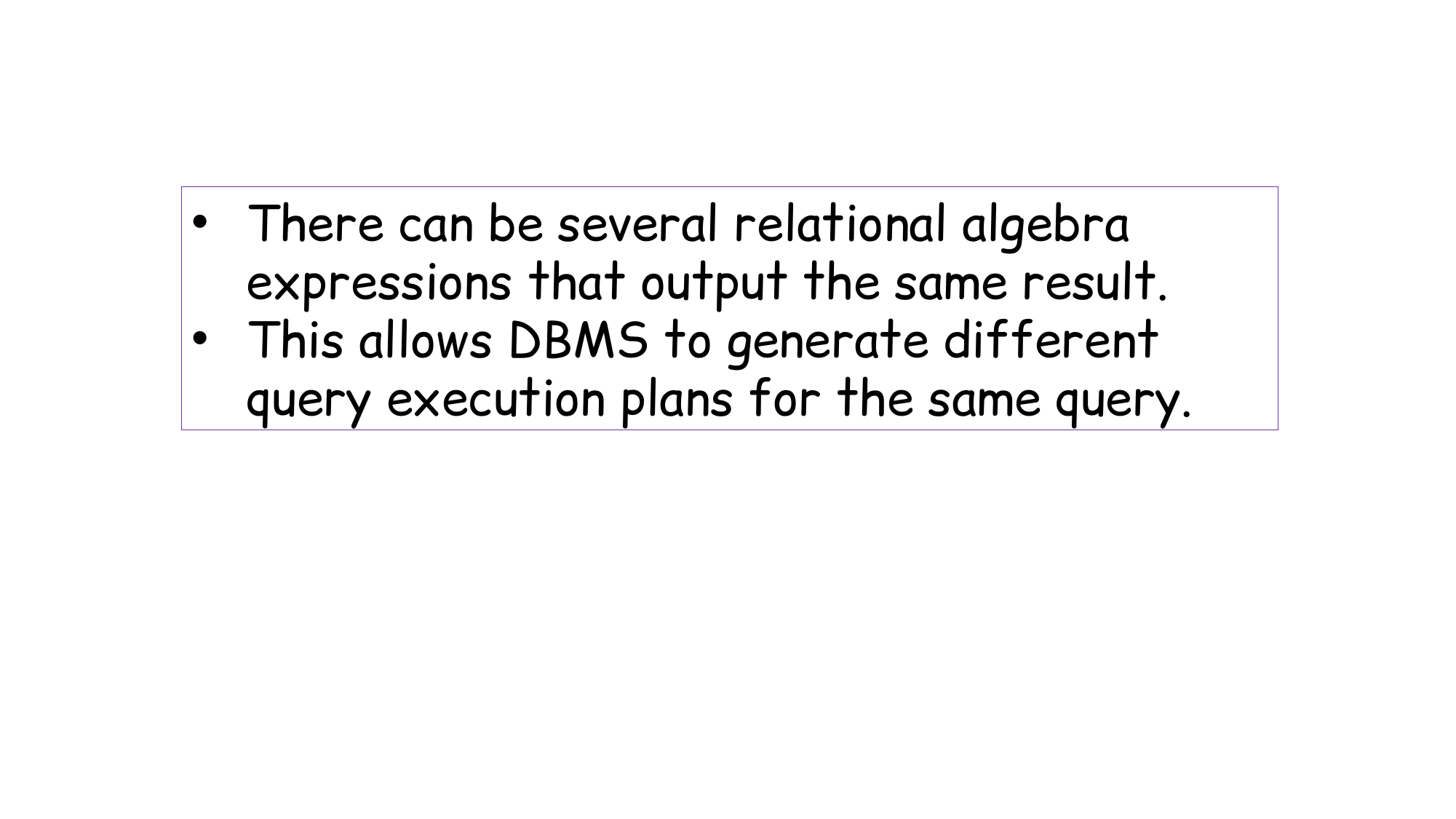

#
There can be several relational algebra expressions that output the same result.
This allows DBMS to generate different query execution plans for the same query.